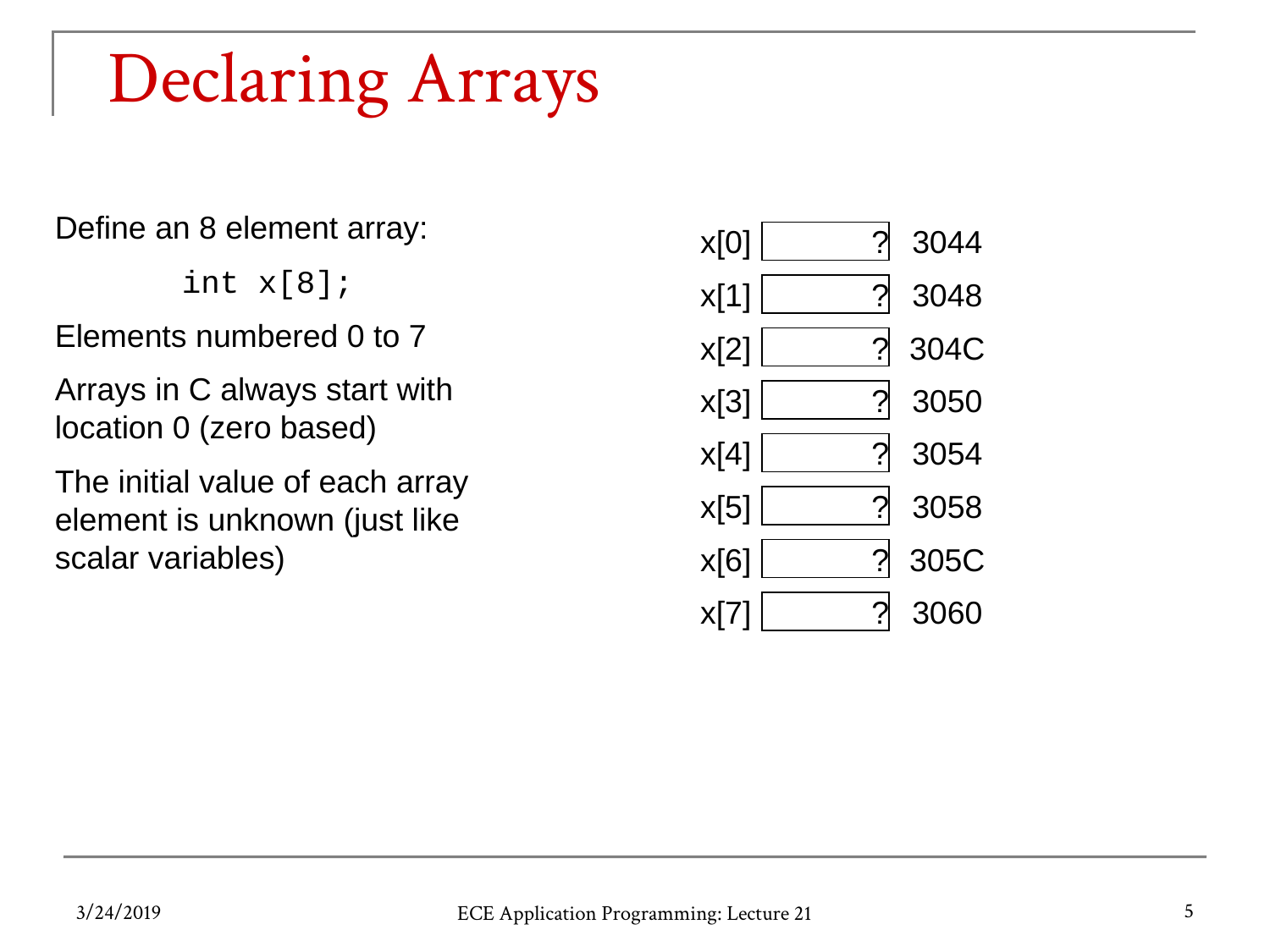

# Declaring Arrays
Define an 8 element array:
	int x[8];
Elements numbered 0 to 7
Arrays in C always start with location 0 (zero based)
The initial value of each array element is unknown (just like scalar variables)
x[0]
?
3044
x[1]
?
3048
x[2]
?
304C
x[3]
?
3050
x[4]
?
3054
x[5]
?
3058
x[6]
?
305C
x[7]
?
3060
3/24/2019
5
ECE Application Programming: Lecture 21